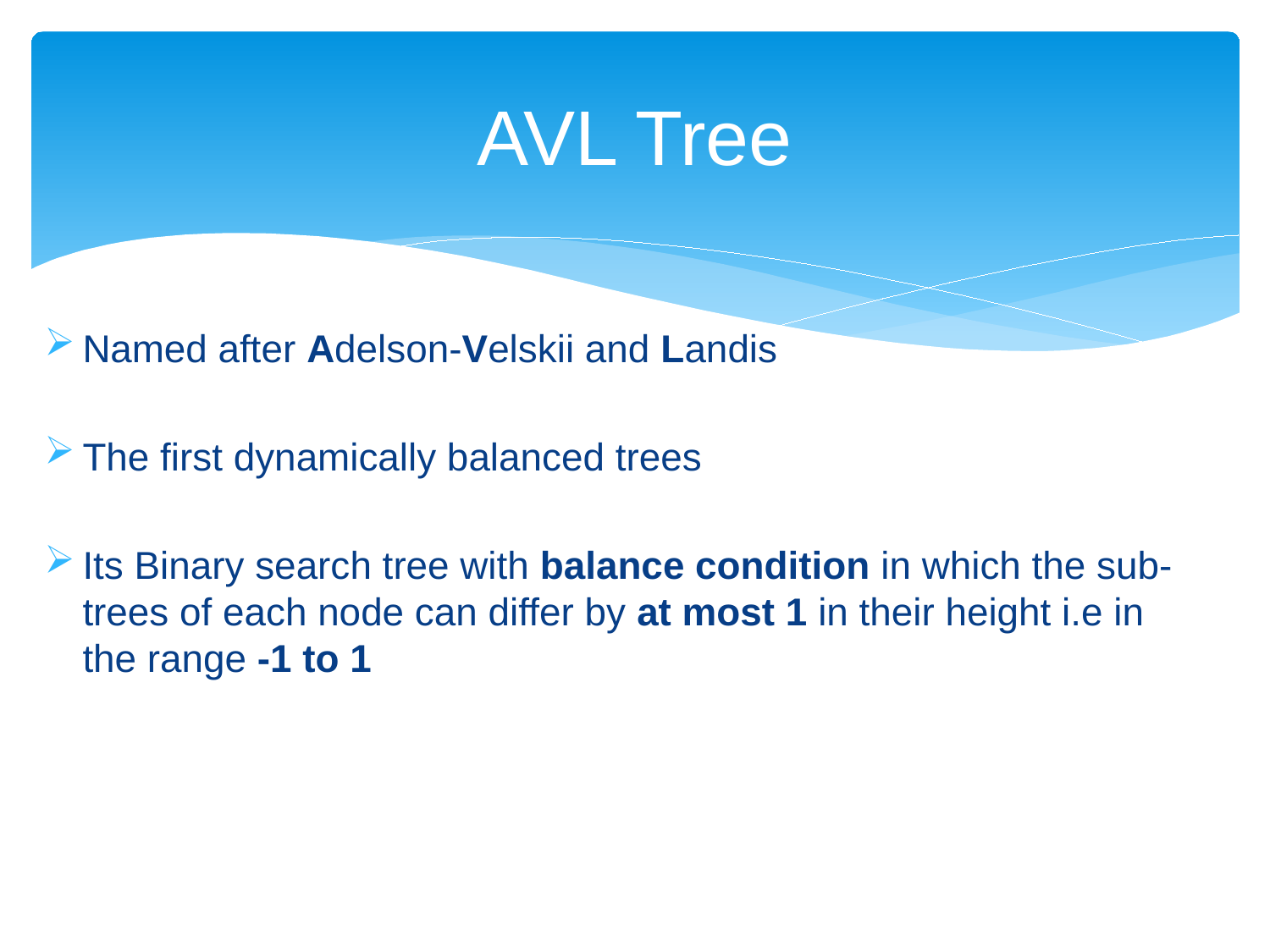

# AVL Tree
Named after Adelson-Velskii and Landis

The first dynamically balanced trees

Its Binary search tree with balance condition in which the sub-trees of each node can differ by at most 1 in their height i.e in the range -1 to 1